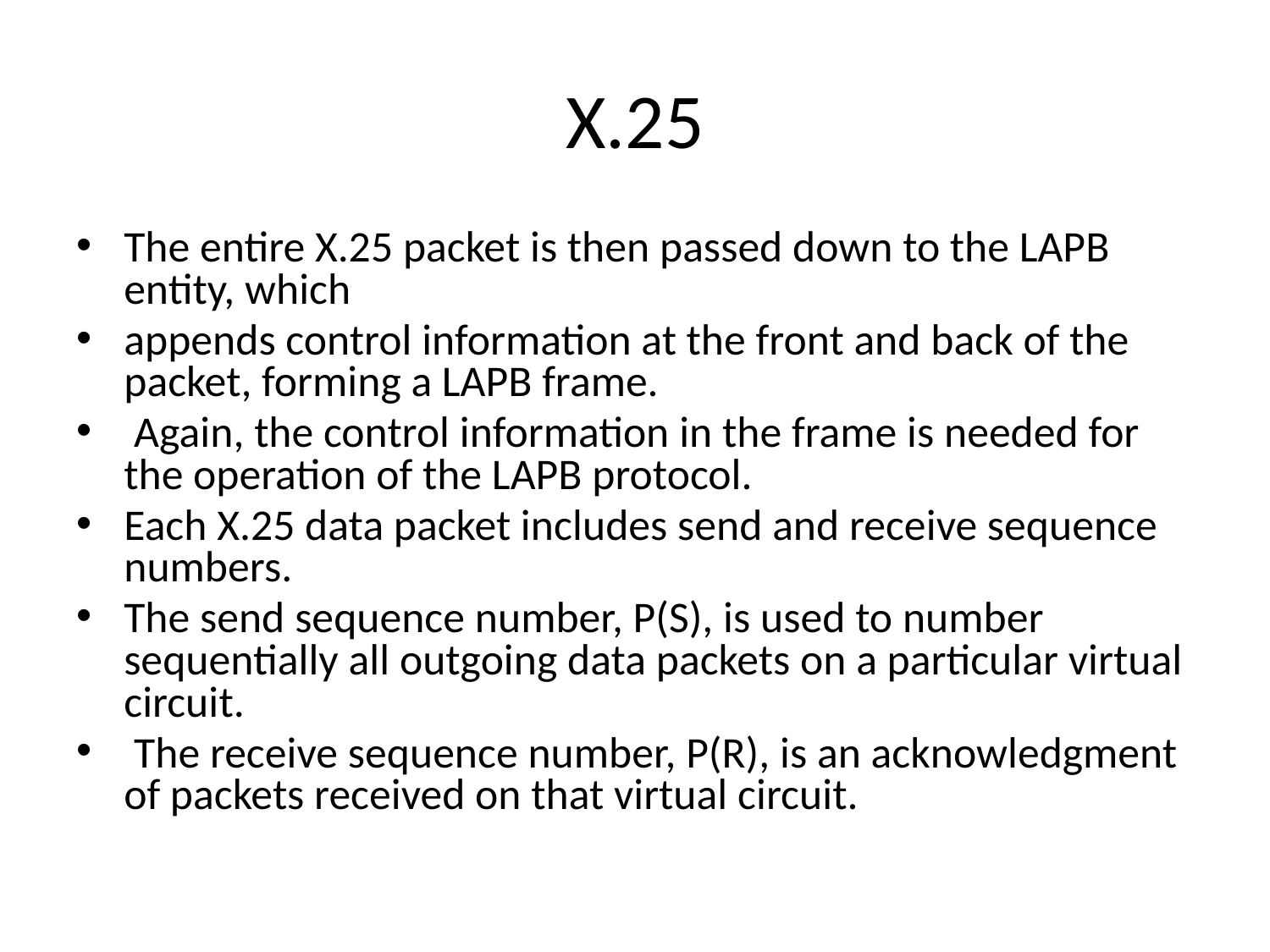

# X.25
The entire X.25 packet is then passed down to the LAPB entity, which
appends control information at the front and back of the packet, forming a LAPB frame.
 Again, the control information in the frame is needed for the operation of the LAPB protocol.
Each X.25 data packet includes send and receive sequence numbers.
The send sequence number, P(S), is used to number sequentially all outgoing data packets on a particular virtual circuit.
 The receive sequence number, P(R), is an acknowledgment of packets received on that virtual circuit.